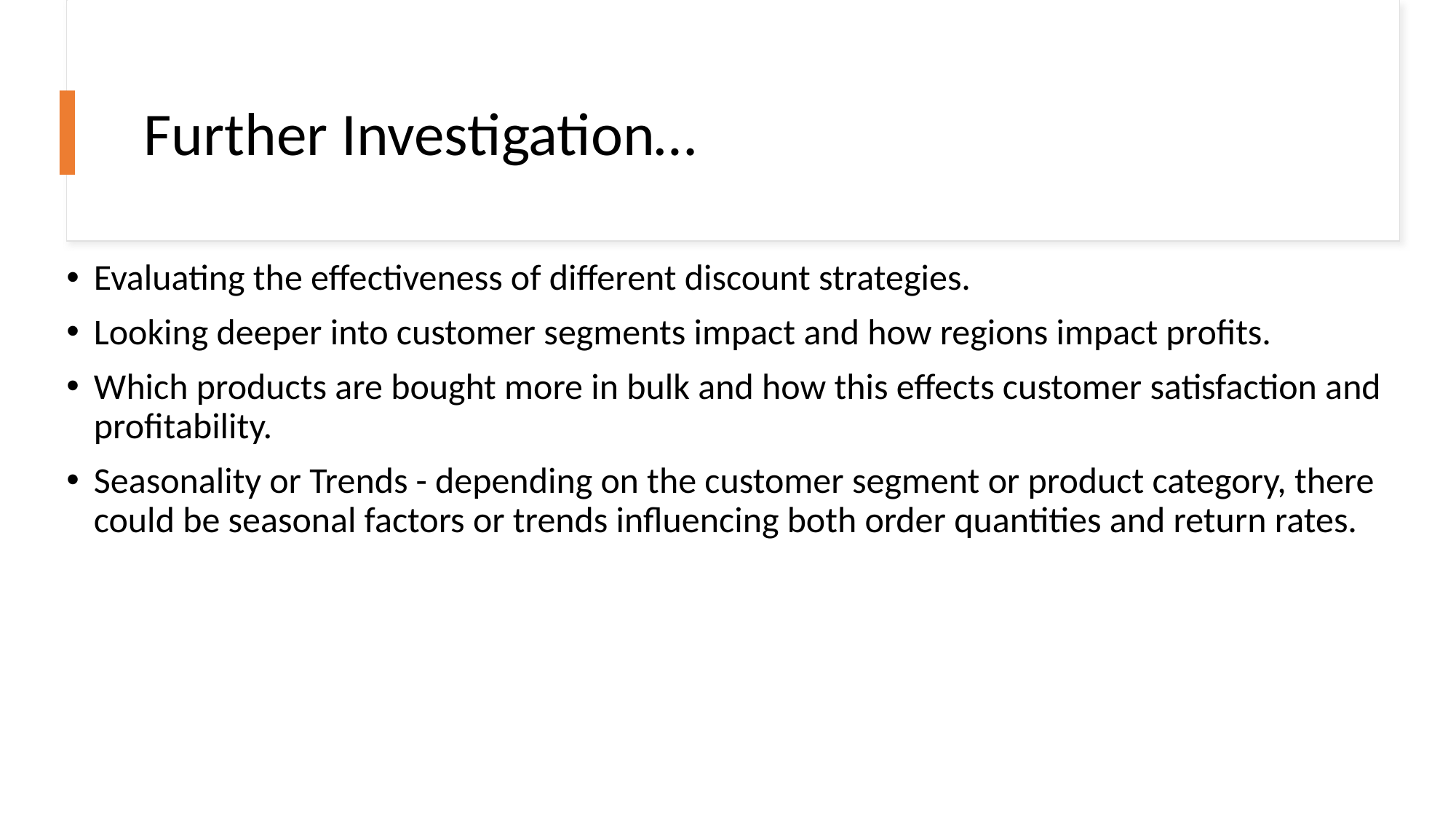

# Further Investigation…

Evaluating the effectiveness of different discount strategies.
Looking deeper into customer segments impact and how regions impact profits.
Which products are bought more in bulk and how this effects customer satisfaction and profitability.
Seasonality or Trends - depending on the customer segment or product category, there could be seasonal factors or trends influencing both order quantities and return rates.